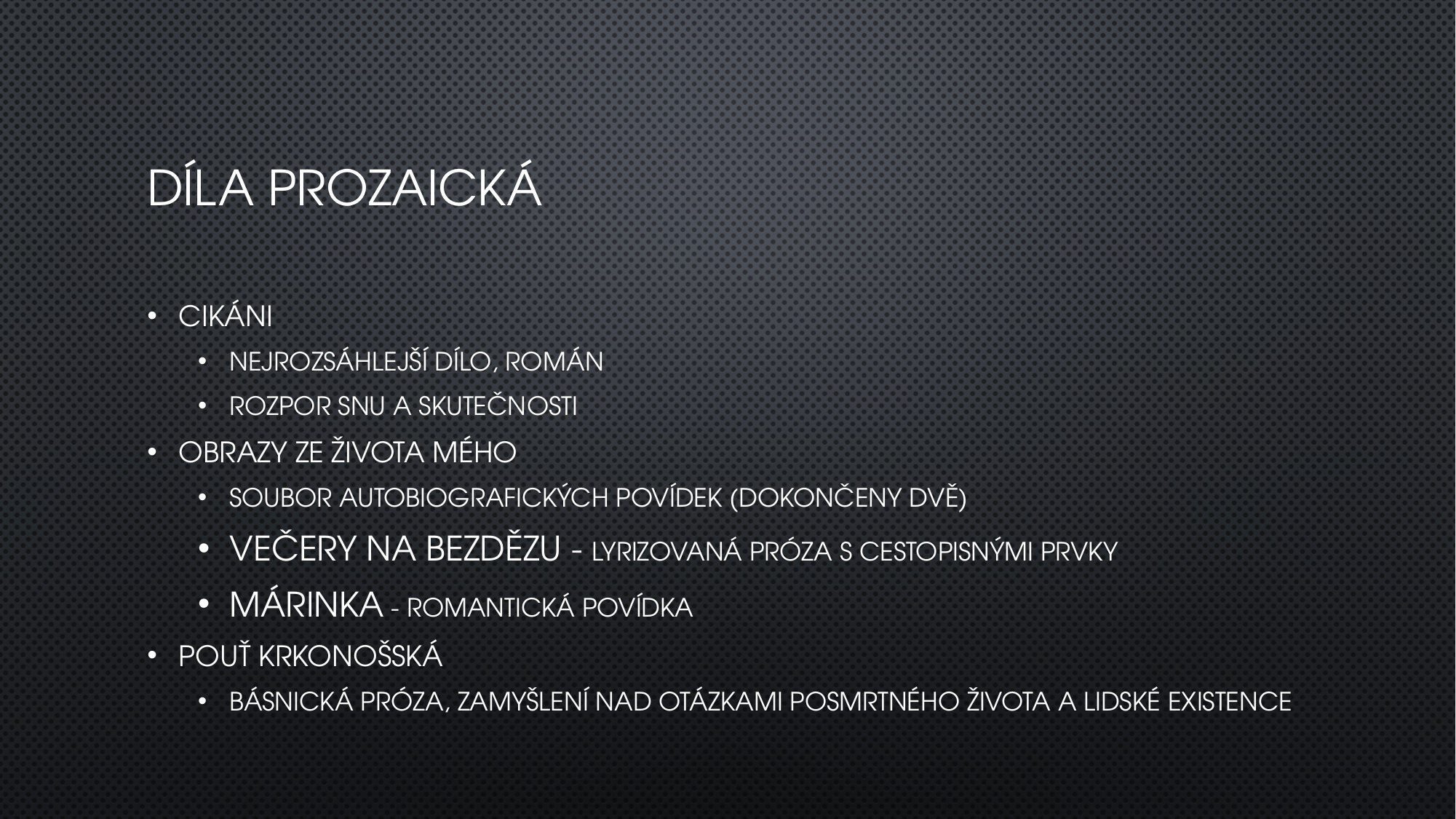

# Díla prozaická
Cikáni
nejrozsáhlejší dílo, román
rozpor snu a skutečnosti
Obrazy ze života mého
soubor autobiografických povídek (dokončeny dvě)
Večery na Bezdězu - lyrizovaná próza s cestopisnými prvky
Márinka - romantická povídka
Pouť krkonošská
básnická próza, zamyšlení nad otázkami posmrtného života a lidské existence